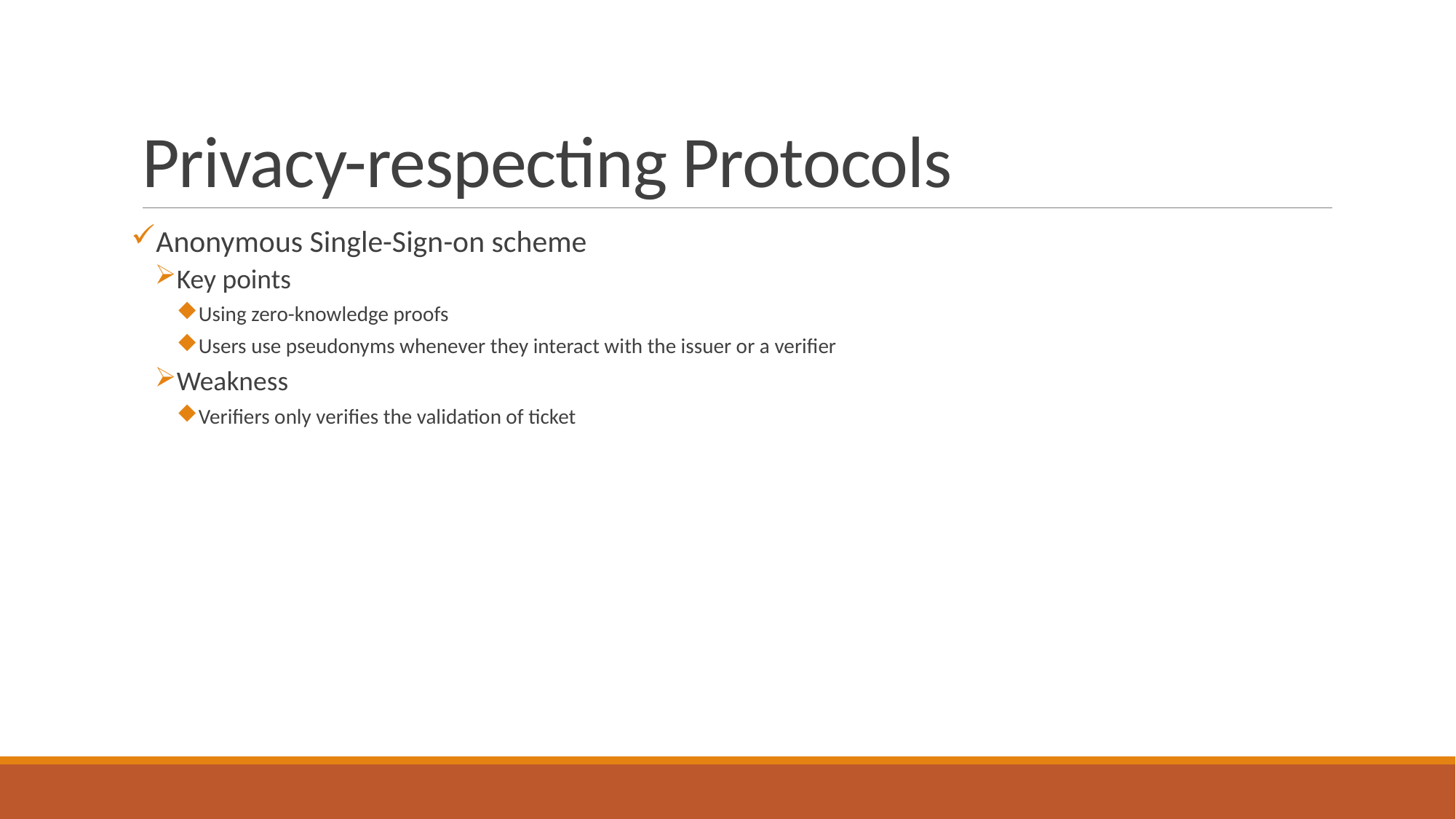

# Privacy-respecting Protocols
Anonymous Single-Sign-on scheme
Key points
Using zero-knowledge proofs
Users use pseudonyms whenever they interact with the issuer or a verifier
Weakness
Verifiers only verifies the validation of ticket